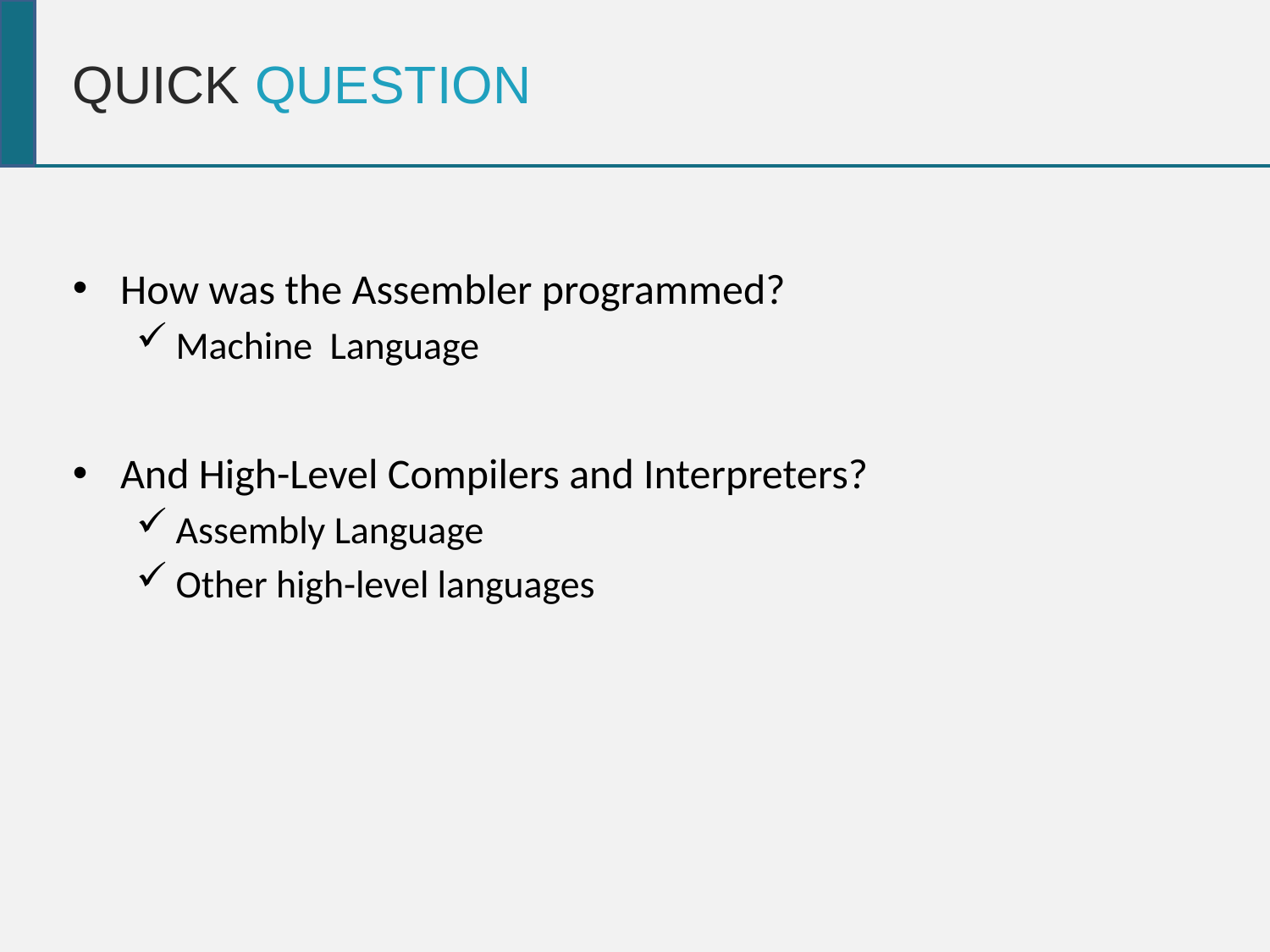

Quick question

How was the Assembler programmed?
Machine  Language

And High-Level Compilers and Interpreters?
Assembly Language
Other high-level languages